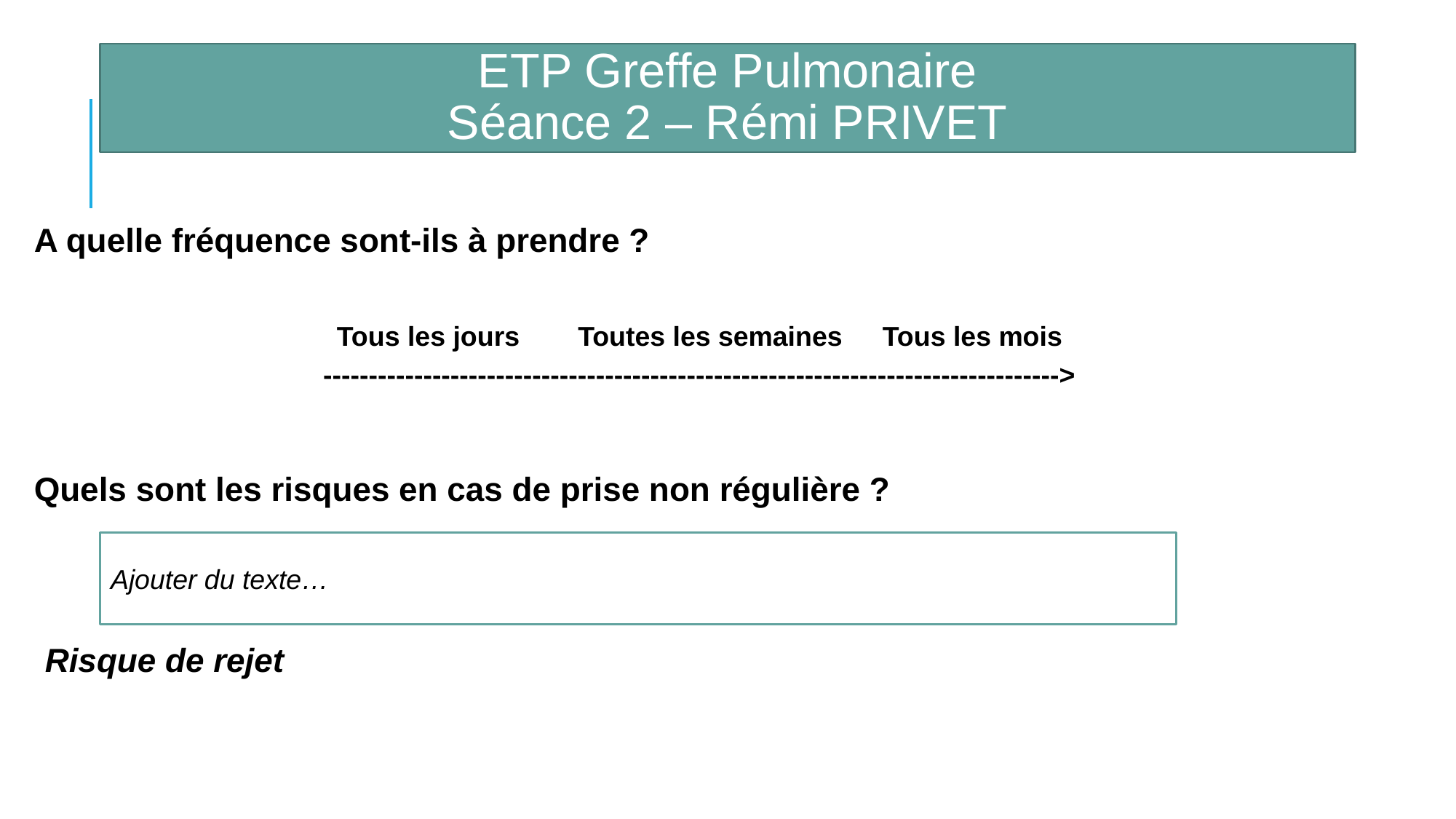

ETP Greffe Pulmonaire
Séance 2 – Rémi PRIVET
A quelle fréquence sont-ils à prendre ?

Tous les jours	   Toutes les semaines	Tous les mois
--------------------------------------------------------------------------------->

Quels sont les risques en cas de prise non régulière ?

Risque de rejet

Ajouter du texte…